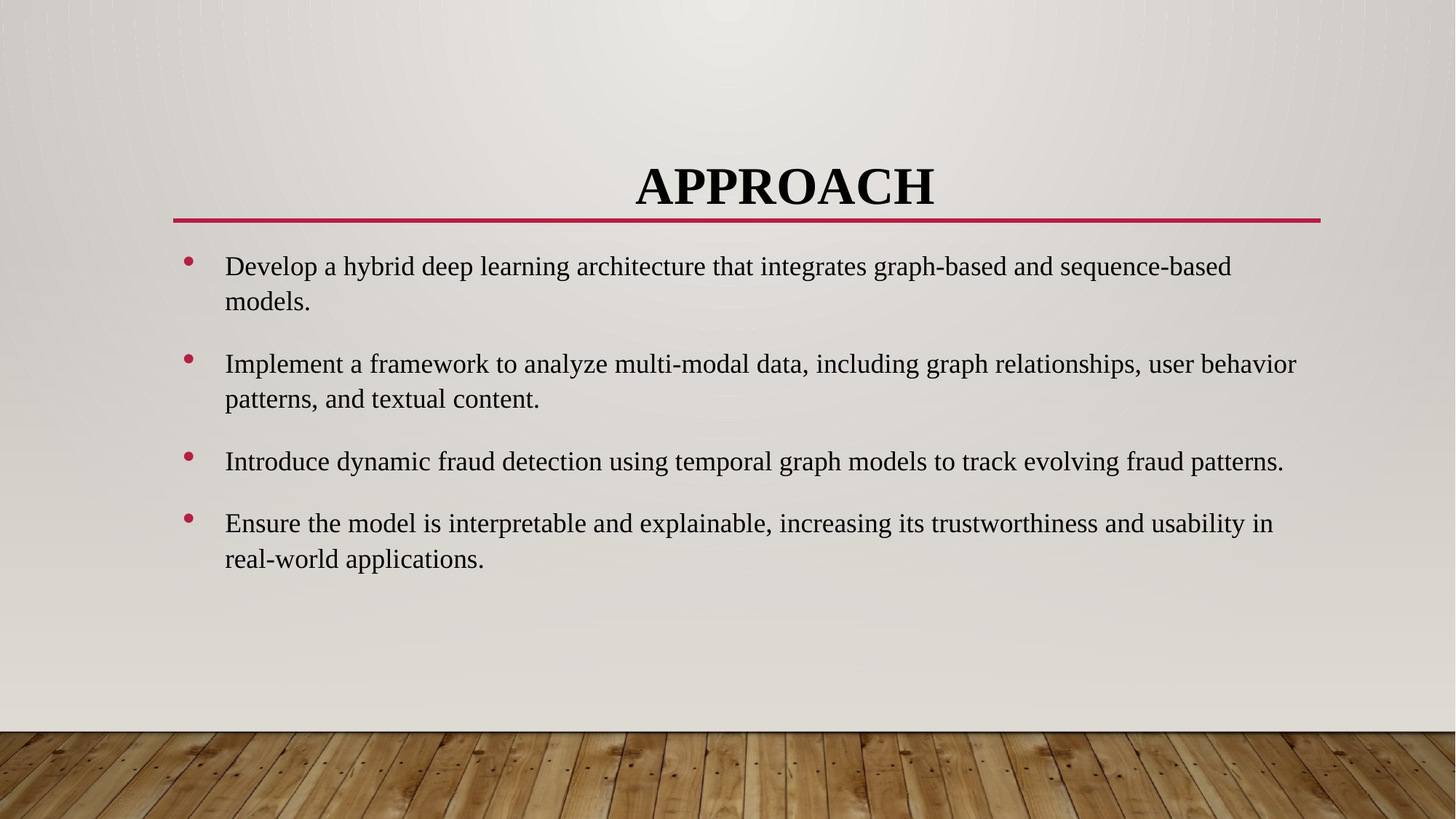

# Approach
Develop a hybrid deep learning architecture that integrates graph-based and sequence-based models.
Implement a framework to analyze multi-modal data, including graph relationships, user behavior patterns, and textual content.
Introduce dynamic fraud detection using temporal graph models to track evolving fraud patterns.
Ensure the model is interpretable and explainable, increasing its trustworthiness and usability in real-world applications.